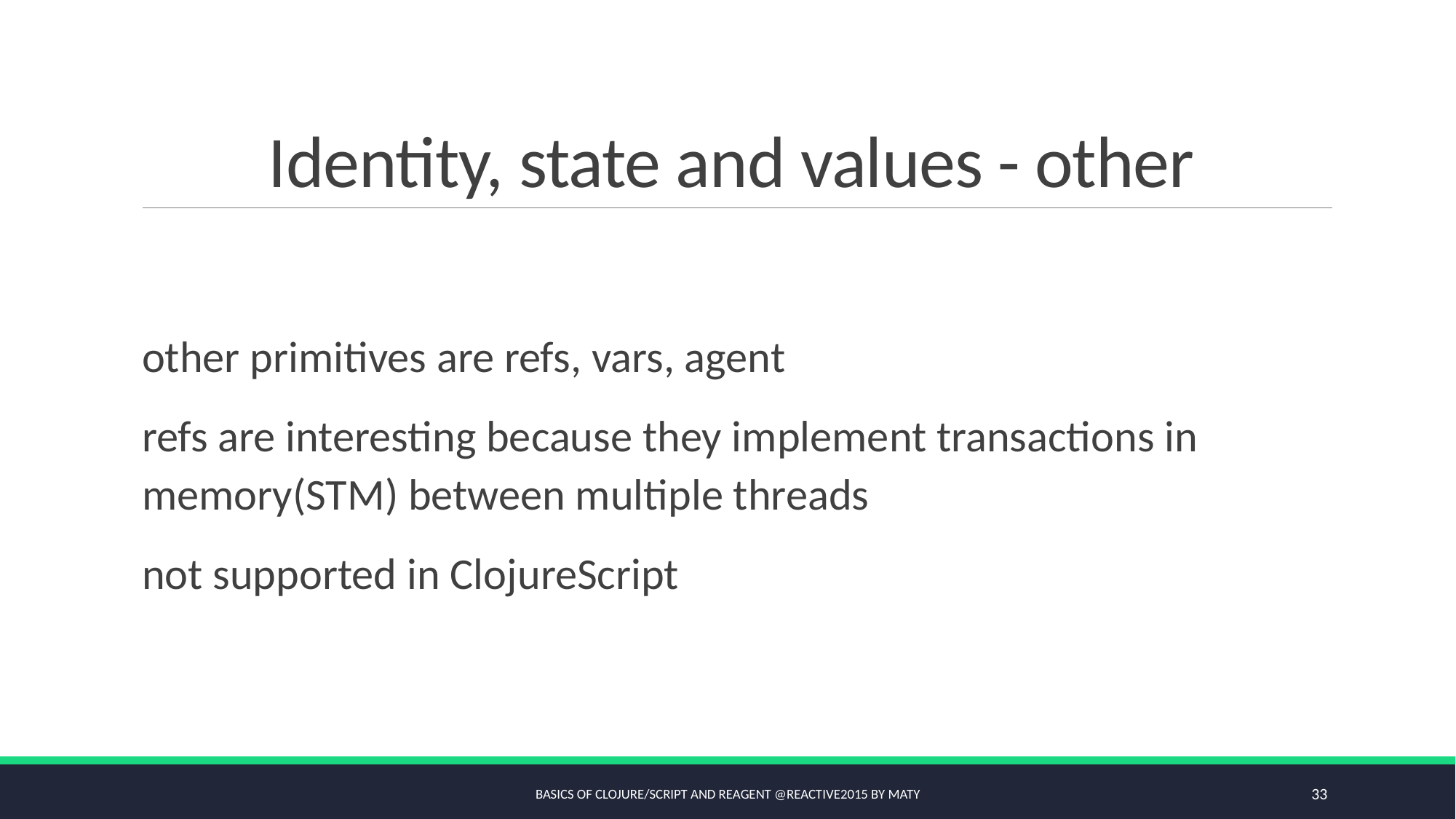

# Identity, state and values - other
other primitives are refs, vars, agent
refs are interesting because they implement transactions in memory(STM) between multiple threads
not supported in ClojureScript
Basics of Clojure/script and Reagent @Reactive2015 by Maty
33